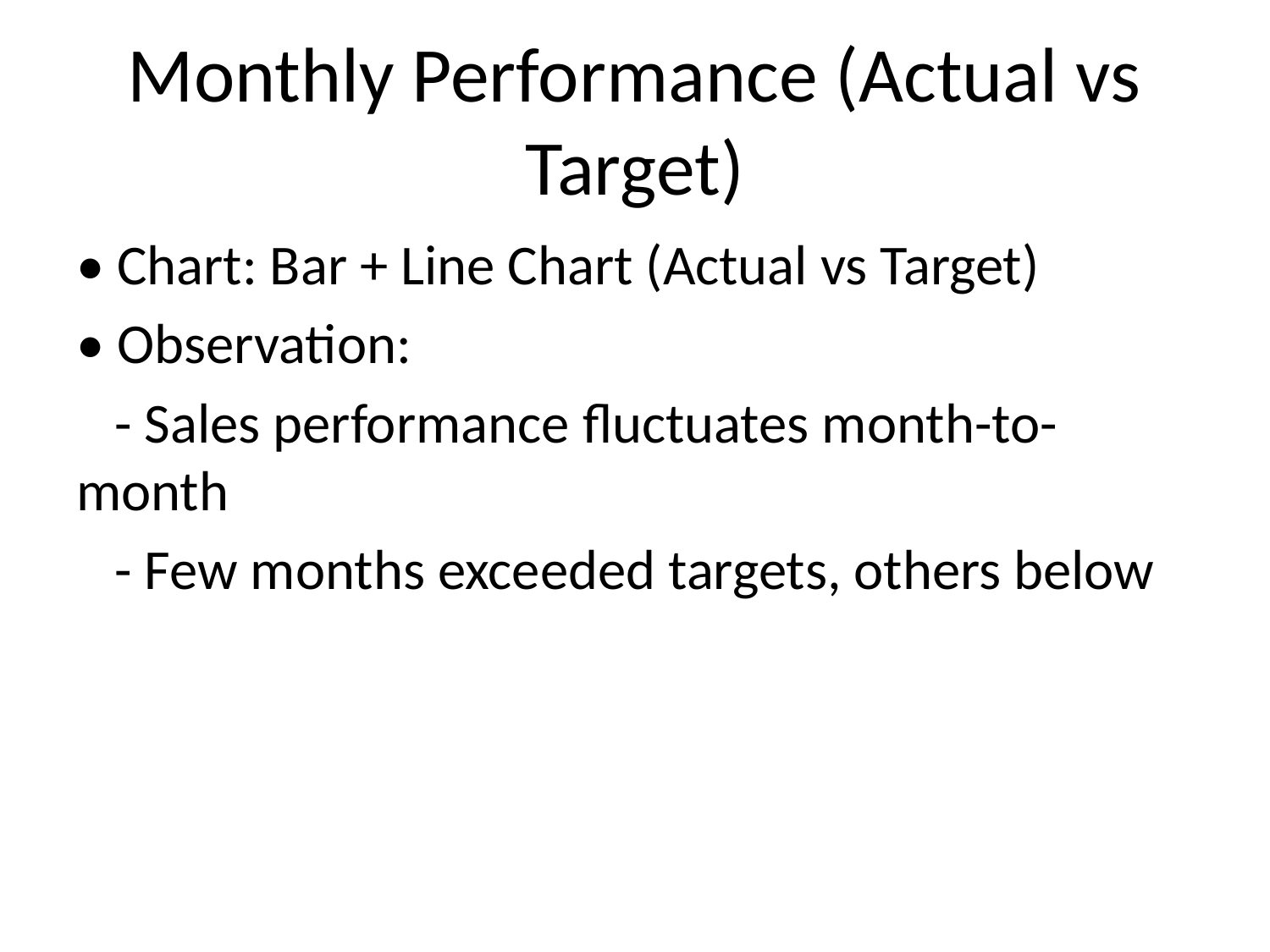

# Monthly Performance (Actual vs Target)
• Chart: Bar + Line Chart (Actual vs Target)
• Observation:
   - Sales performance fluctuates month-to-month
   - Few months exceeded targets, others below